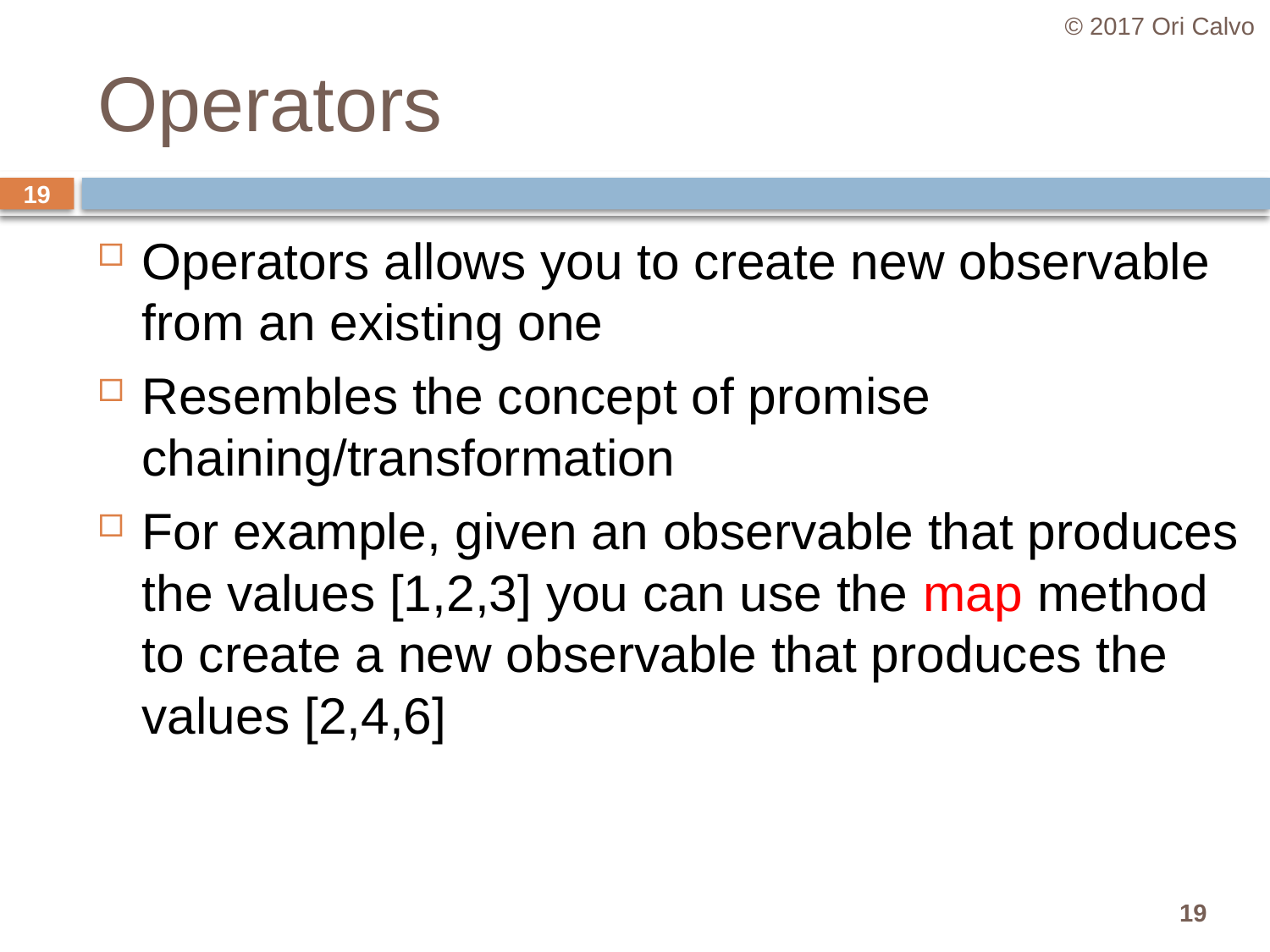

© 2017 Ori Calvo
# Operators
19
Operators allows you to create new observable from an existing one
Resembles the concept of promise chaining/transformation
For example, given an observable that produces the values [1,2,3] you can use the map method to create a new observable that produces the values [2,4,6]